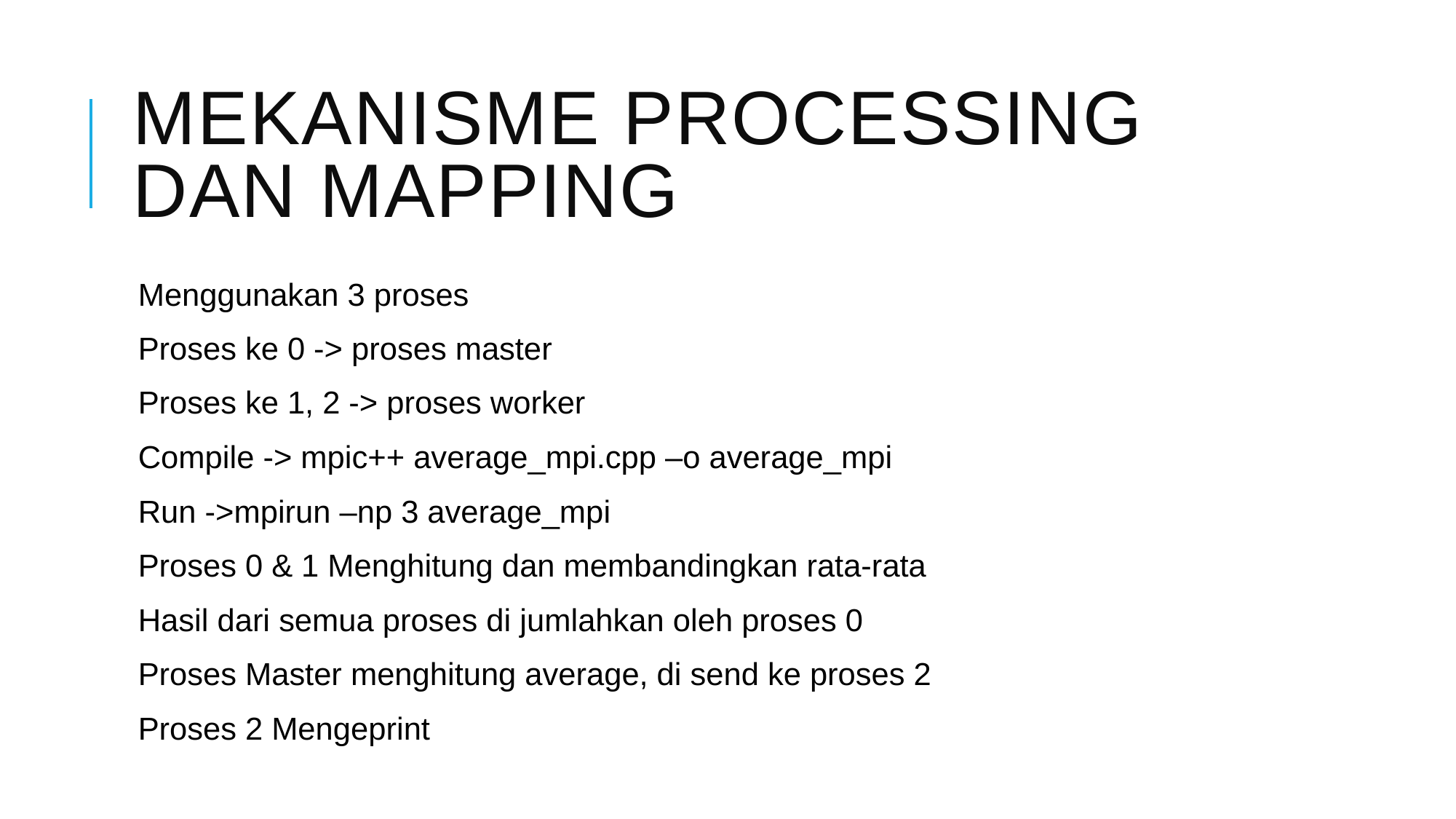

# Mekanisme Processing dan Mapping
Menggunakan 3 proses
Proses ke 0 -> proses master
Proses ke 1, 2 -> proses worker
Compile -> mpic++ average_mpi.cpp –o average_mpi
Run ->mpirun –np 3 average_mpi
Proses 0 & 1 Menghitung dan membandingkan rata-rata
Hasil dari semua proses di jumlahkan oleh proses 0
Proses Master menghitung average, di send ke proses 2
Proses 2 Mengeprint